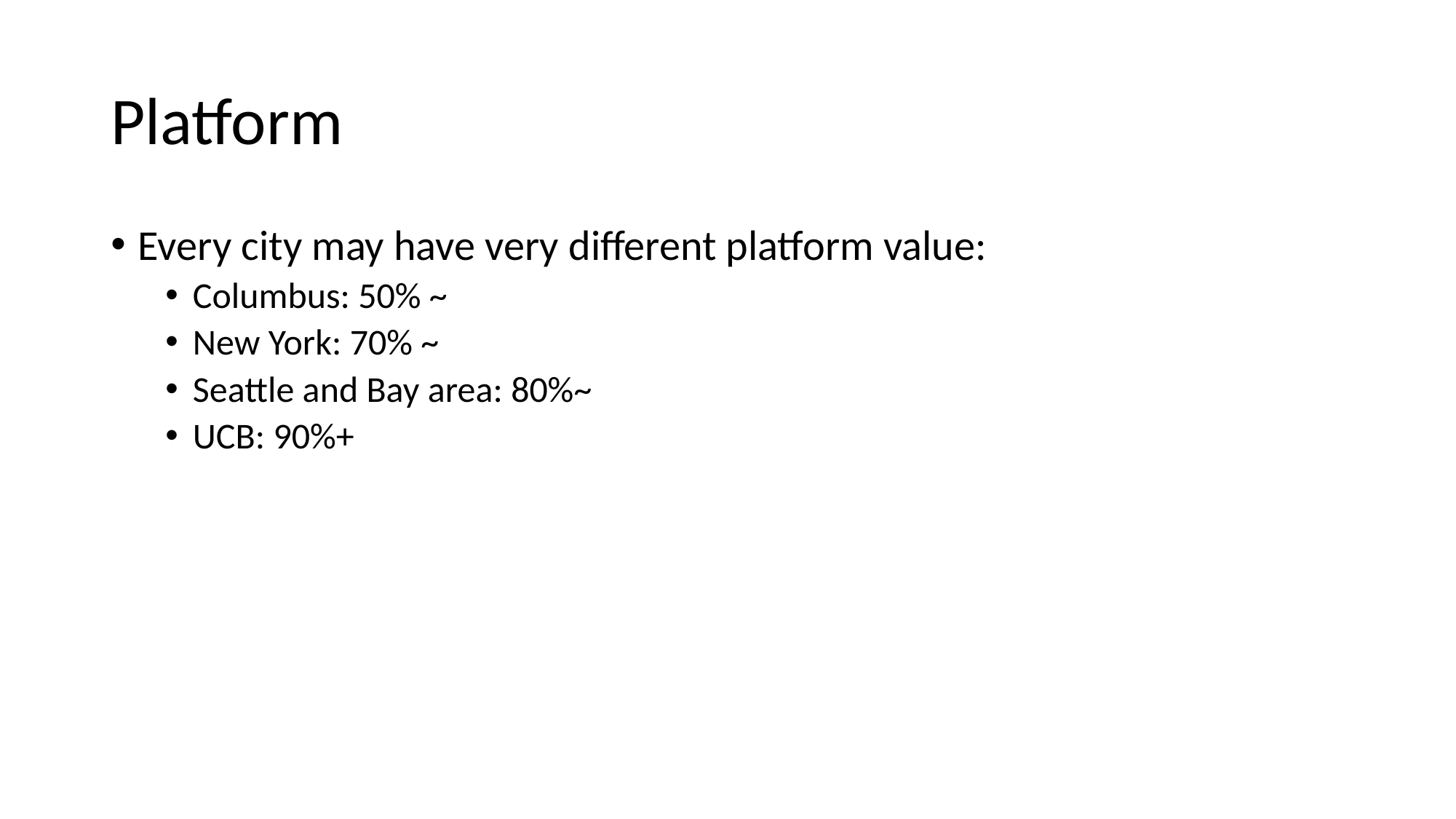

# Platform
Every city may have very different platform value:
Columbus: 50% ~
New York: 70% ~
Seattle and Bay area: 80%~
UCB: 90%+